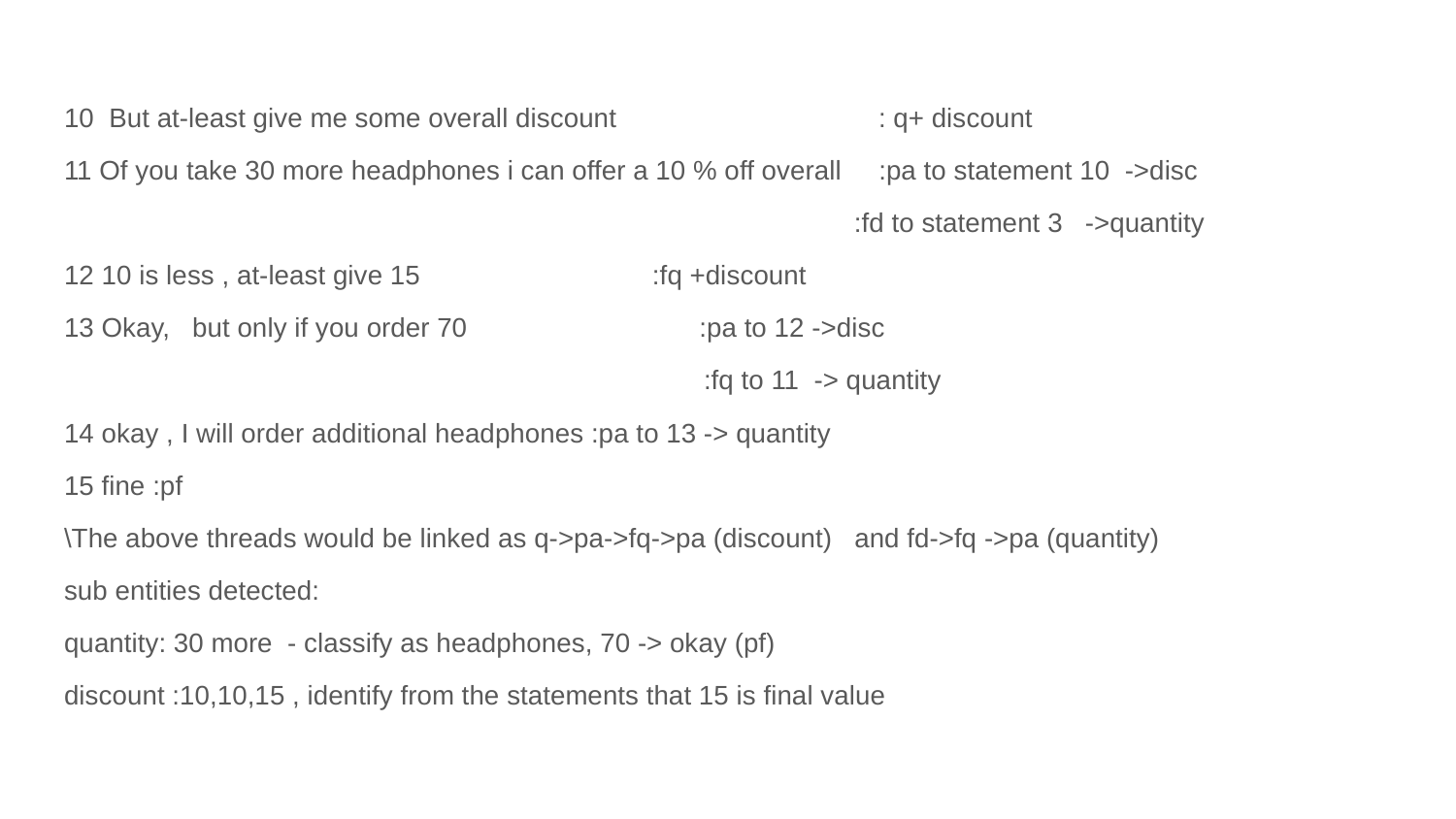

10  But at-least give me some overall discount                                   : q+ discount
11 Of you take 30 more headphones i can offer a 10 % off overall     :pa to statement 10  ->disc
                                                                                                         :fd to statement 3   ->quantity
12 10 is less , at-least give 15                               :fq +discount
13 Okay,   but only if you order 70                               :pa to 12 ->disc
                                                                                     :fq to 11  -> quantity
14 okay , I will order additional headphones :pa to 13 -> quantity
15 fine :pf
\The above threads would be linked as q->pa->fq->pa (discount)   and fd->fq ->pa (quantity)
sub entities detected:
quantity: 30 more  - classify as headphones, 70 -> okay (pf)
discount :10,10,15 , identify from the statements that 15 is final value